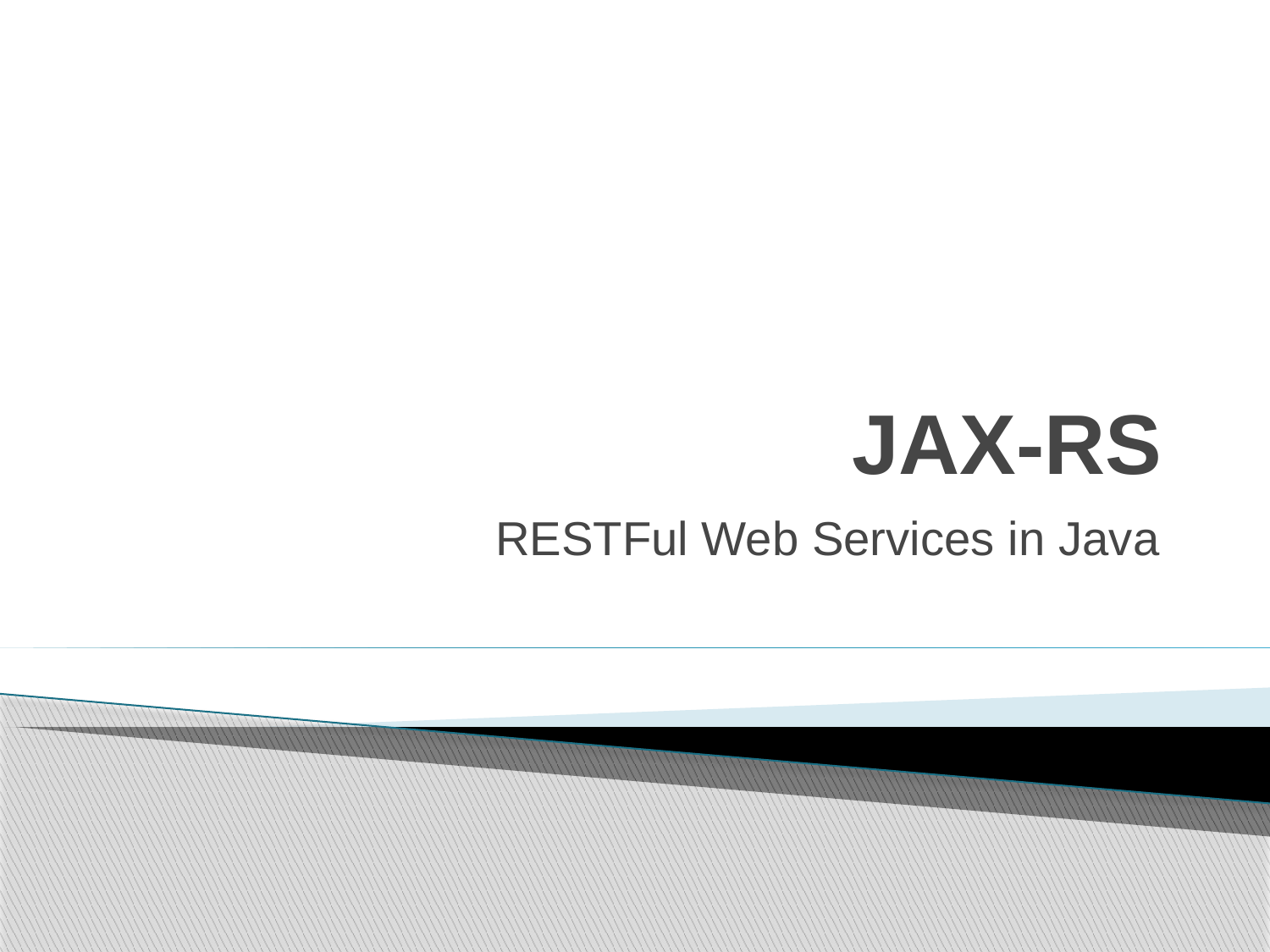

# JAX-RS
RESTFul Web Services in Java